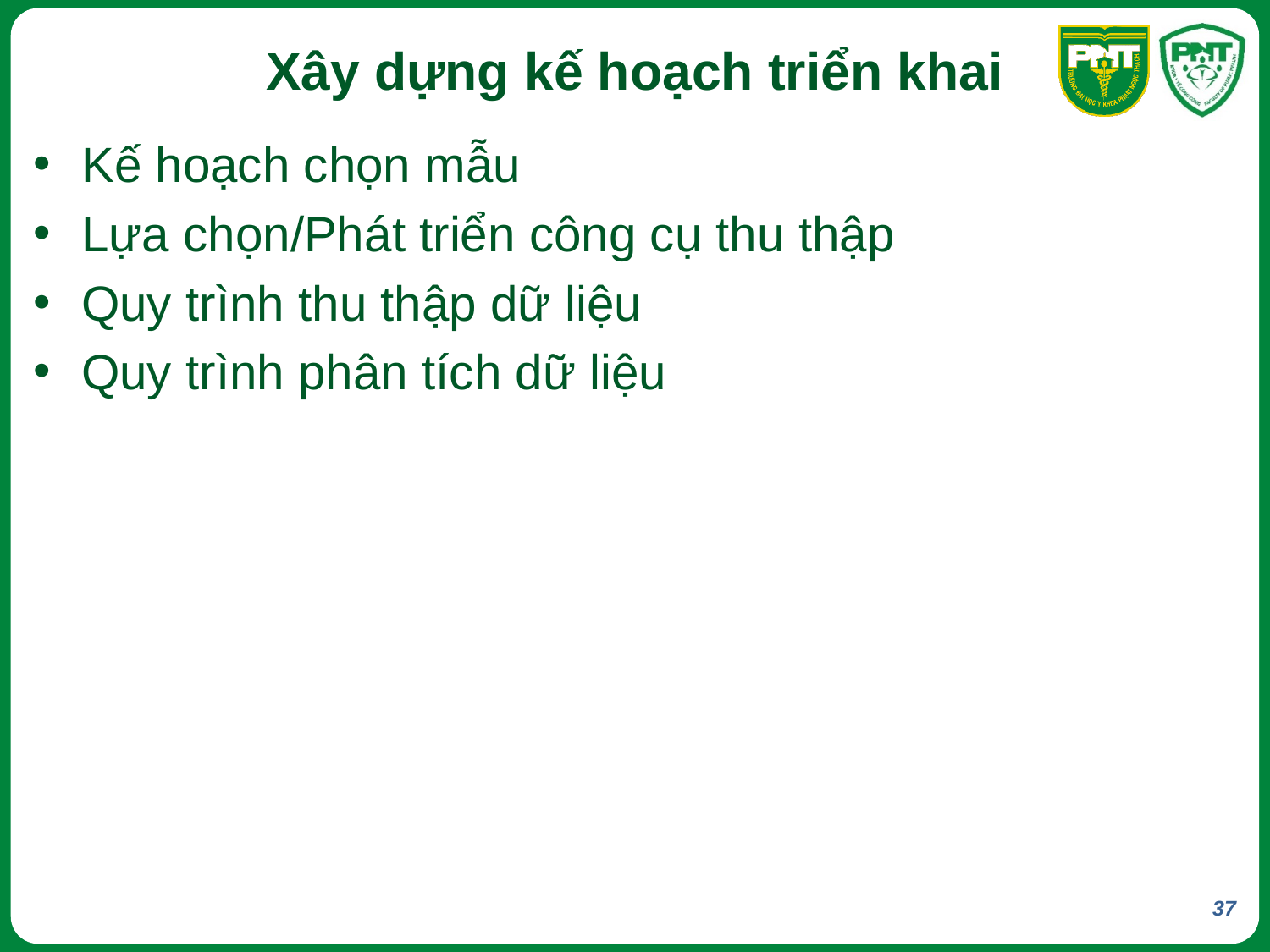

# Xây dựng kế hoạch triển khai
Kế hoạch chọn mẫu
Lựa chọn/Phát triển công cụ thu thập
Quy trình thu thập dữ liệu
Quy trình phân tích dữ liệu
37